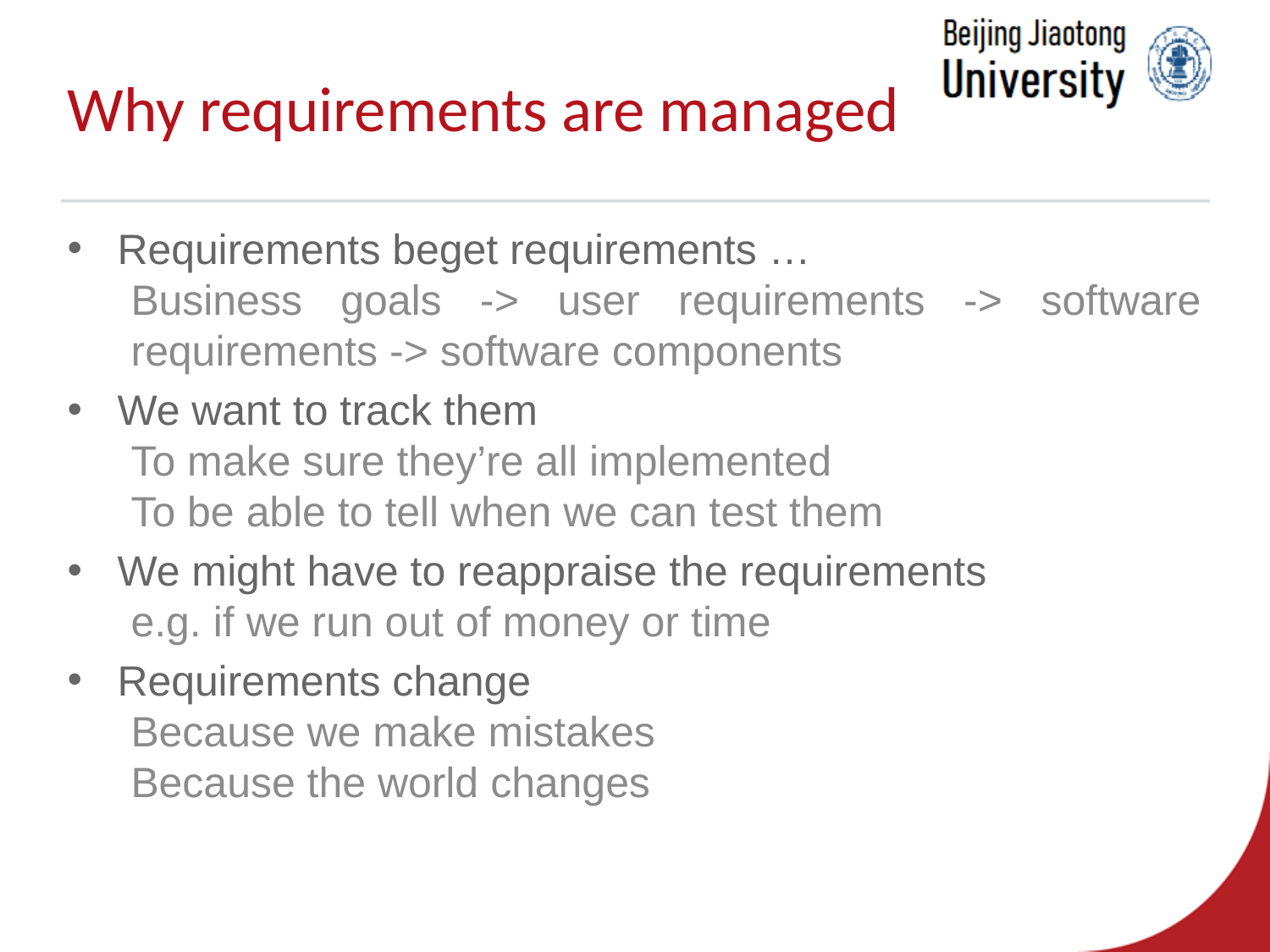

# Why requirements are managed
Requirements beget requirements …
Business goals -> user requirements -> software requirements -> software components
We want to track them
To make sure they’re all implemented
To be able to tell when we can test them
We might have to reappraise the requirements
e.g. if we run out of money or time
Requirements change
Because we make mistakes
Because the world changes